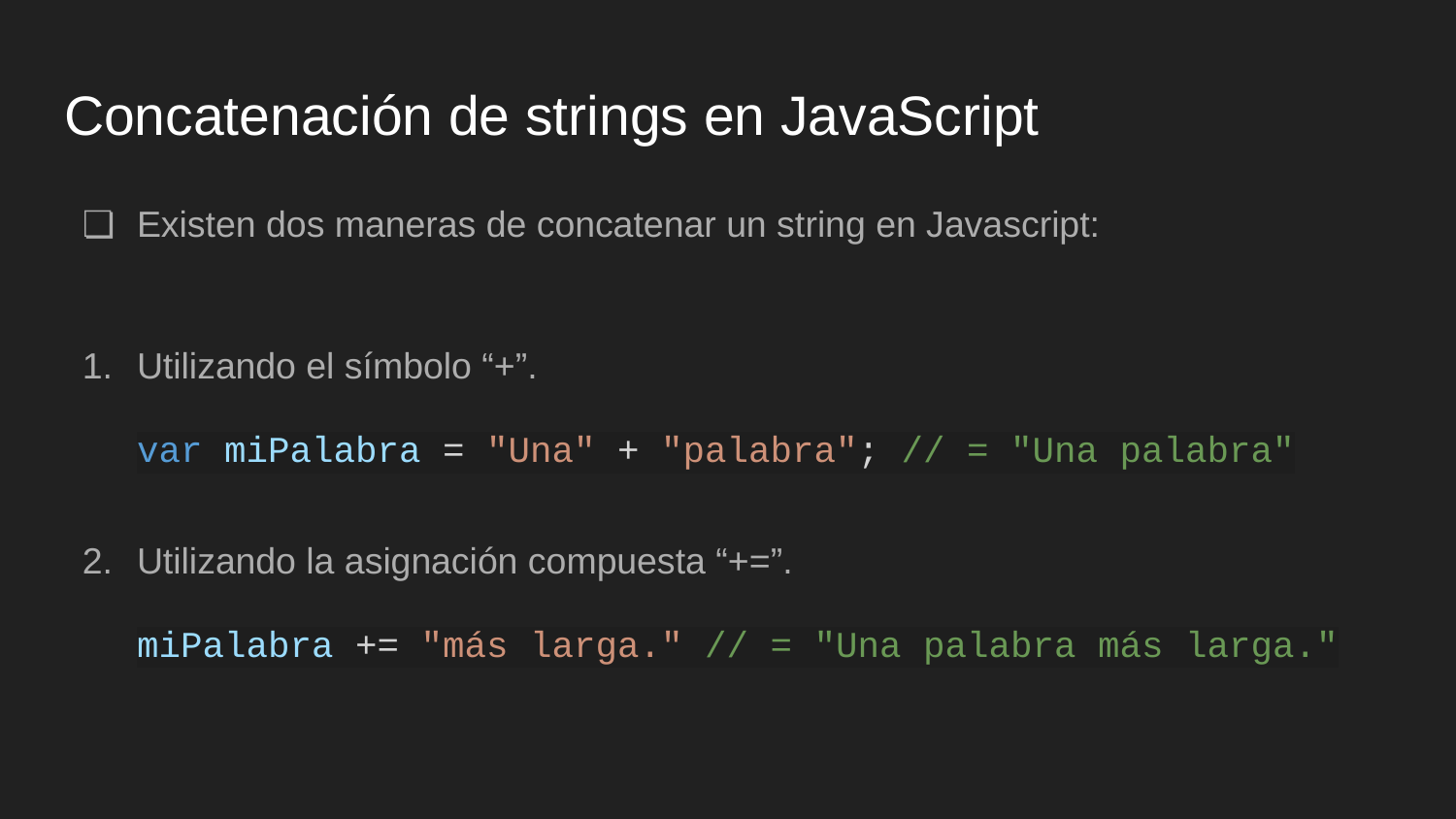

# Concatenación de strings en JavaScript
Existen dos maneras de concatenar un string en Javascript:

Utilizando el símbolo “+”.
var miPalabra = "Una" + "palabra"; // = "Una palabra"

Utilizando la asignación compuesta “+=”.
miPalabra += "más larga." // = "Una palabra más larga."